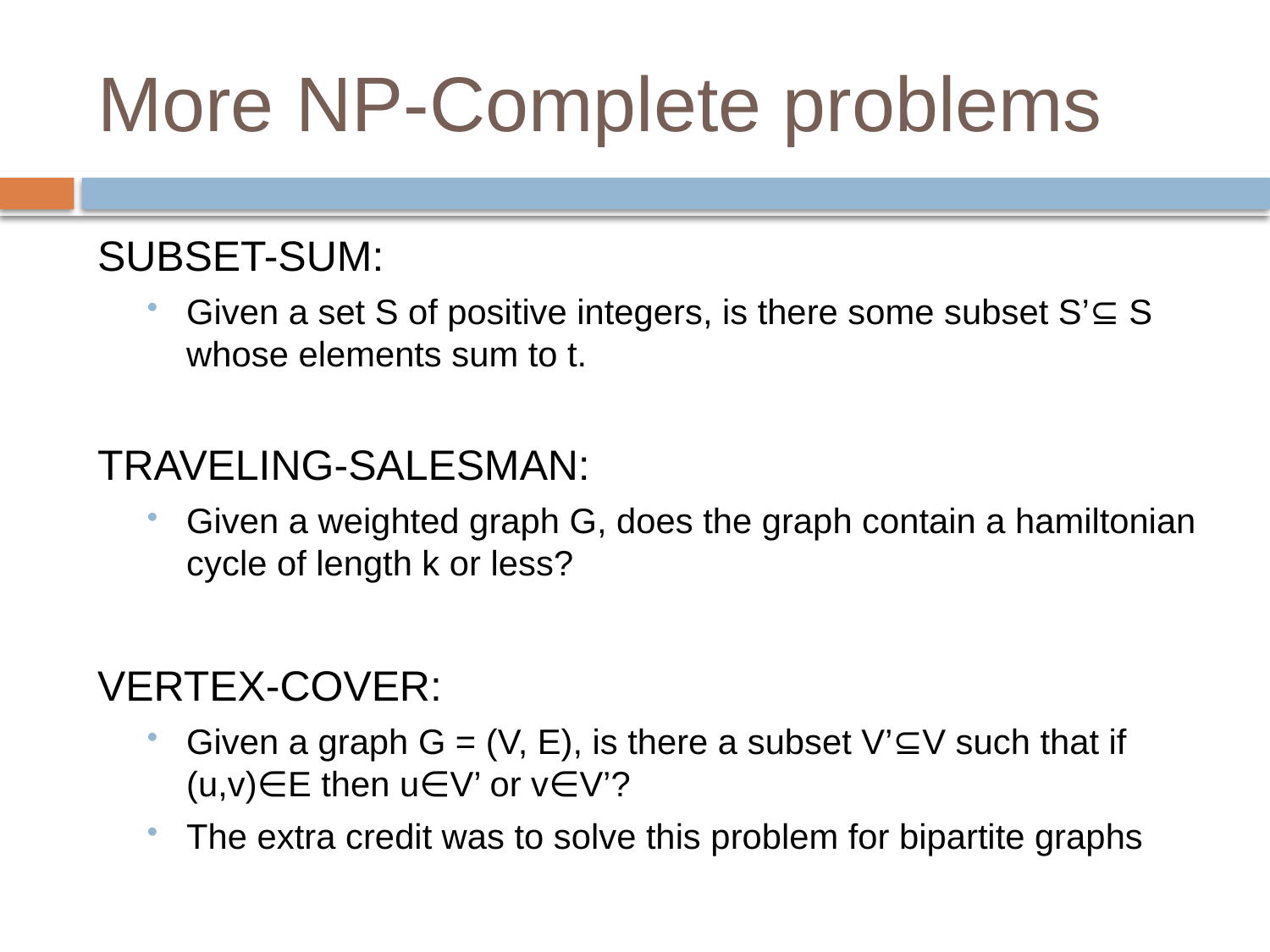

# More NP-Complete problems
SUBSET-SUM:
Given a set S of positive integers, is there some subset S’⊆ S whose elements sum to t.

TRAVELING-SALESMAN:
Given a weighted graph G, does the graph contain a hamiltonian cycle of length k or less?

VERTEX-COVER:
Given a graph G = (V, E), is there a subset V’⊆V such that if (u,v)∈E then u∈V’ or v∈V’?
The extra credit was to solve this problem for bipartite graphs